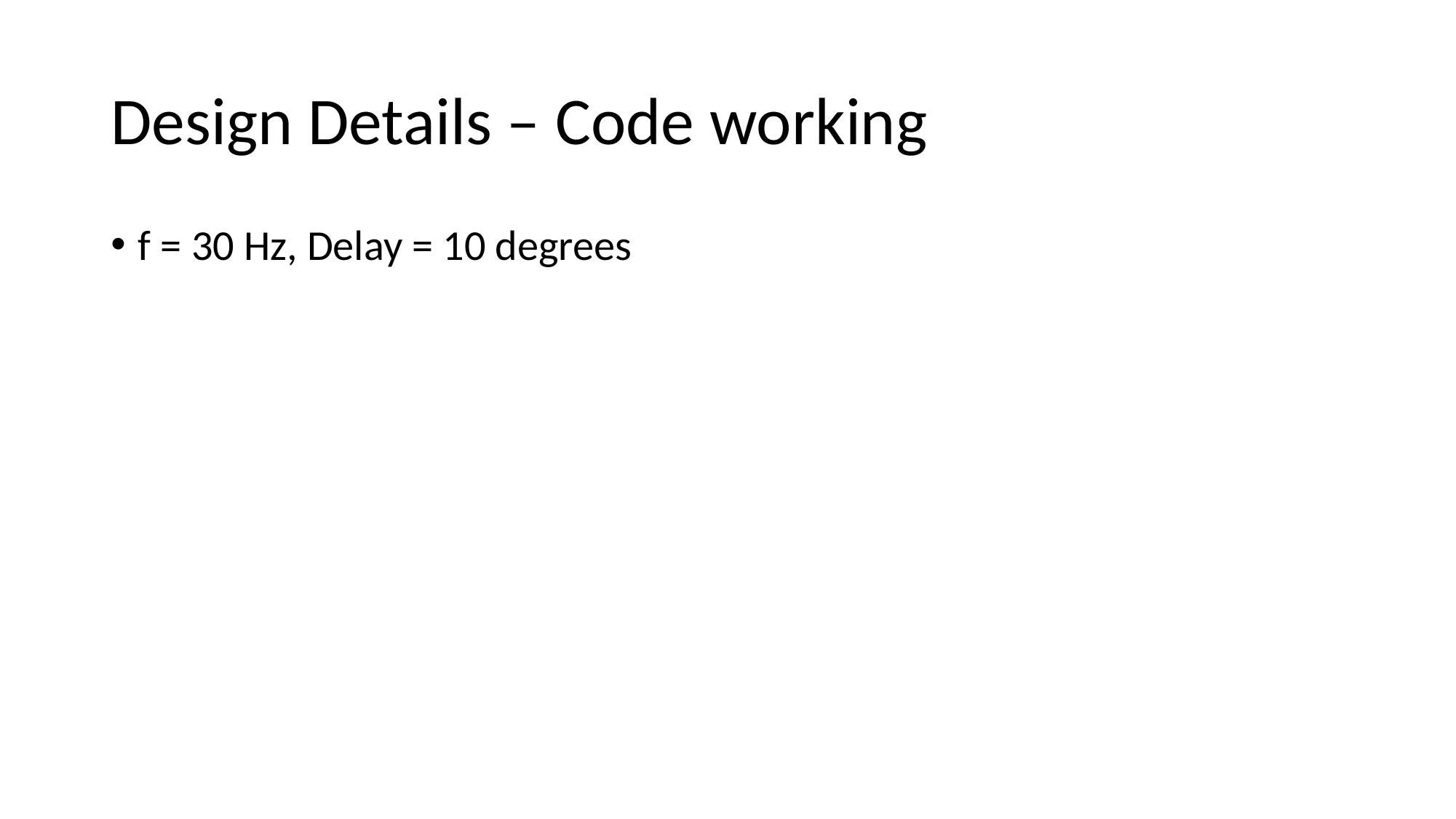

# Design Details – Code working
f = 30 Hz, Delay = 10 degrees